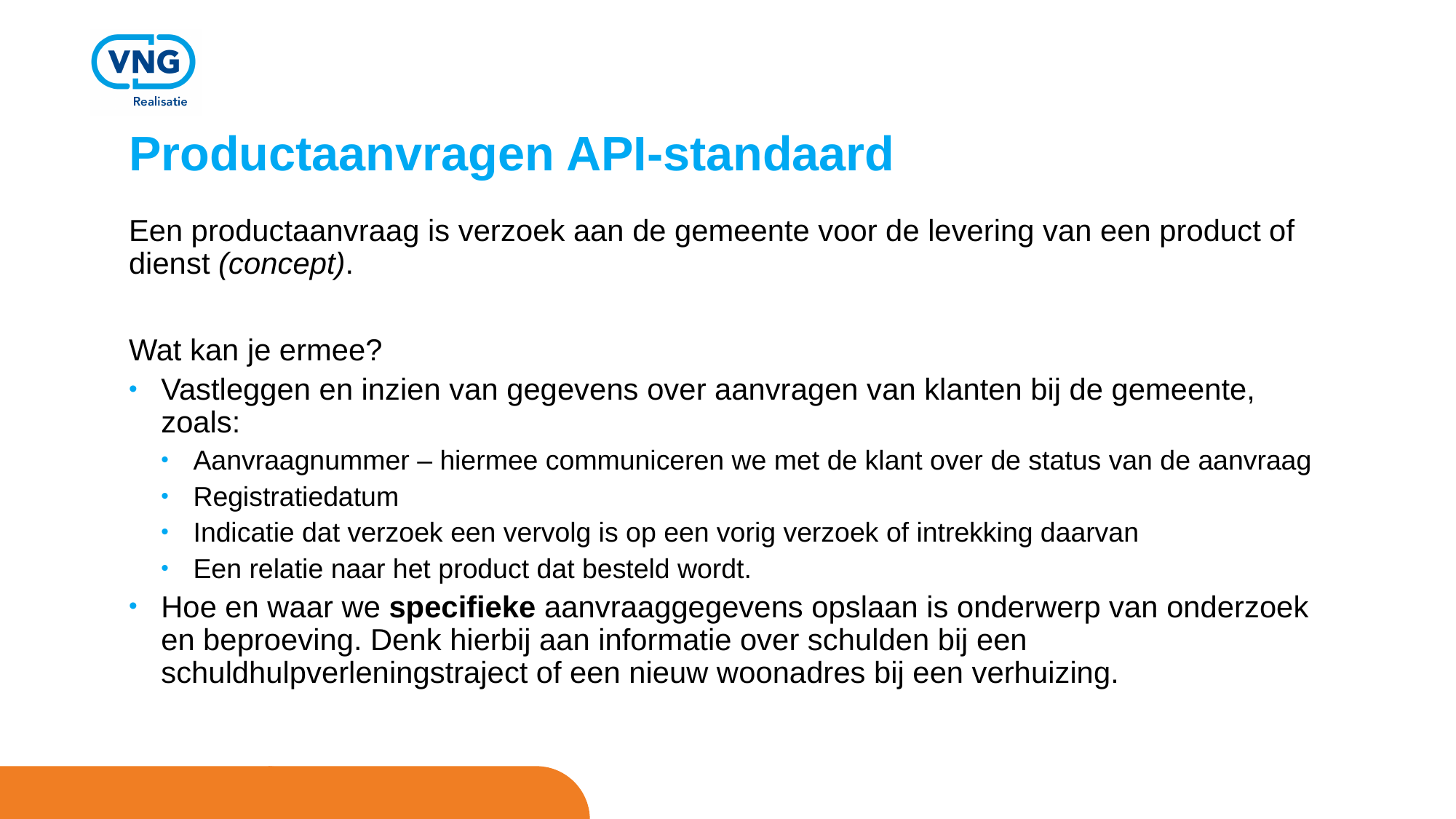

# Productaanvragen API-standaard
Een productaanvraag is verzoek aan de gemeente voor de levering van een product of dienst (concept).

Wat kan je ermee?
Vastleggen en inzien van gegevens over aanvragen van klanten bij de gemeente, zoals:
Aanvraagnummer – hiermee communiceren we met de klant over de status van de aanvraag
Registratiedatum
Indicatie dat verzoek een vervolg is op een vorig verzoek of intrekking daarvan
Een relatie naar het product dat besteld wordt.
Hoe en waar we specifieke aanvraaggegevens opslaan is onderwerp van onderzoek en beproeving. Denk hierbij aan informatie over schulden bij een schuldhulpverleningstraject of een nieuw woonadres bij een verhuizing.